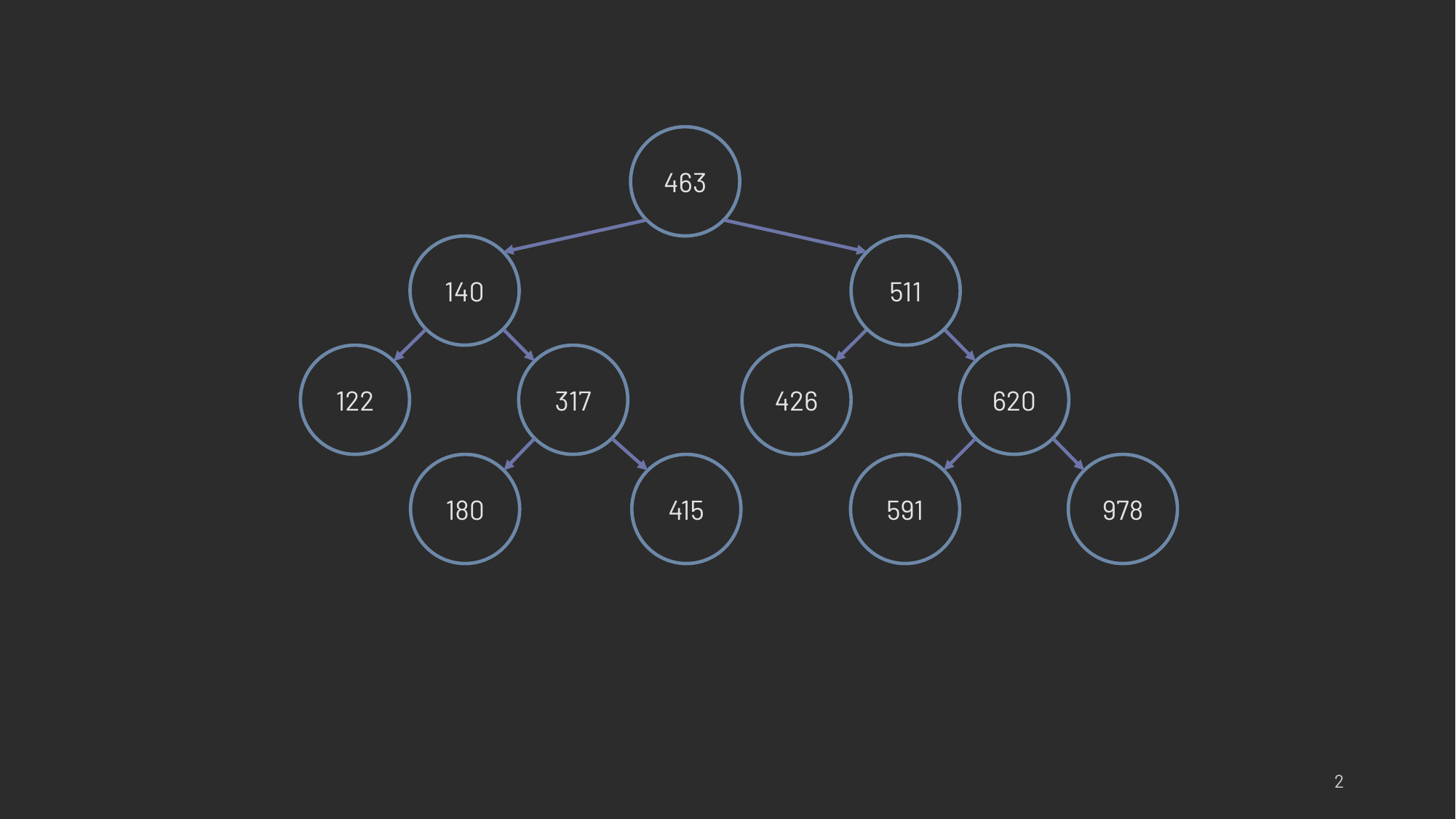

463
140
511
122
317
426
620
180
415
591
978
2